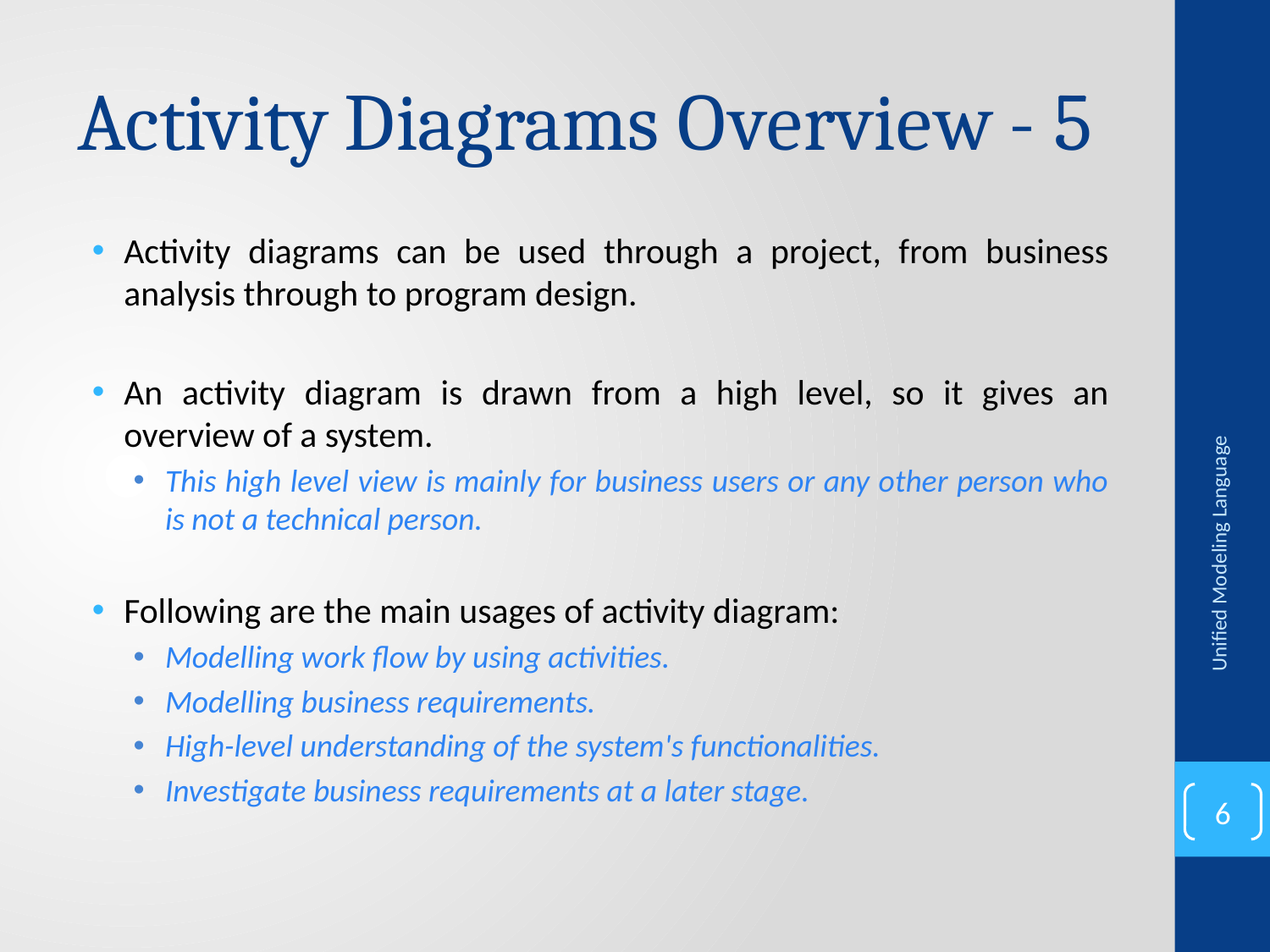

# Activity Diagrams Overview - 5
Activity diagrams can be used through a project, from business analysis through to program design.

An activity diagram is drawn from a high level, so it gives an overview of a system.
This high level view is mainly for business users or any other person who is not a technical person.

Following are the main usages of activity diagram:
Modelling work flow by using activities.
Modelling business requirements.
High-level understanding of the system's functionalities.
Investigate business requirements at a later stage.
Unified Modeling Language
6